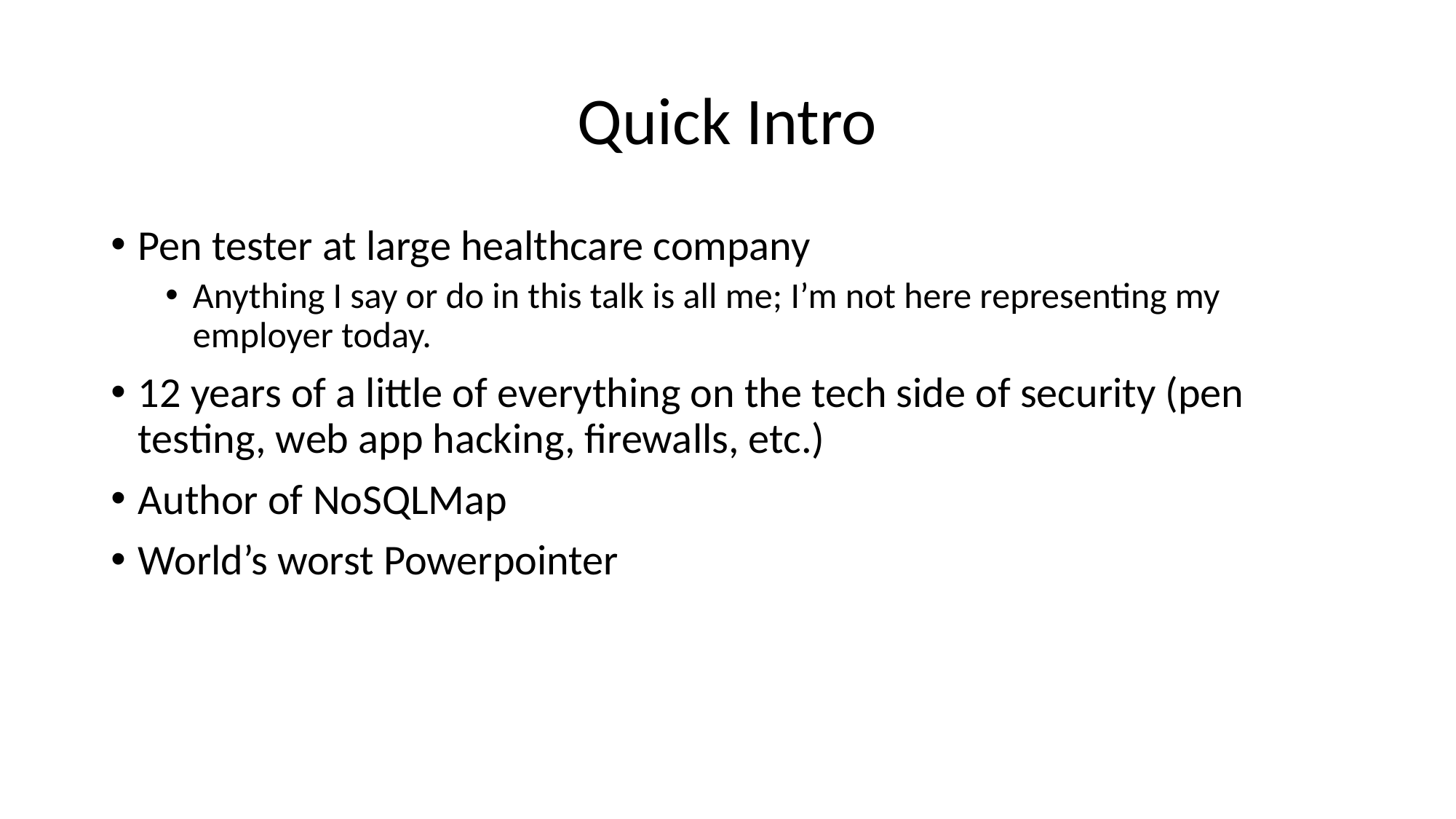

# Quick Intro
Pen tester at large healthcare company
Anything I say or do in this talk is all me; I’m not here representing my employer today.
12 years of a little of everything on the tech side of security (pen testing, web app hacking, firewalls, etc.)
Author of NoSQLMap
World’s worst Powerpointer